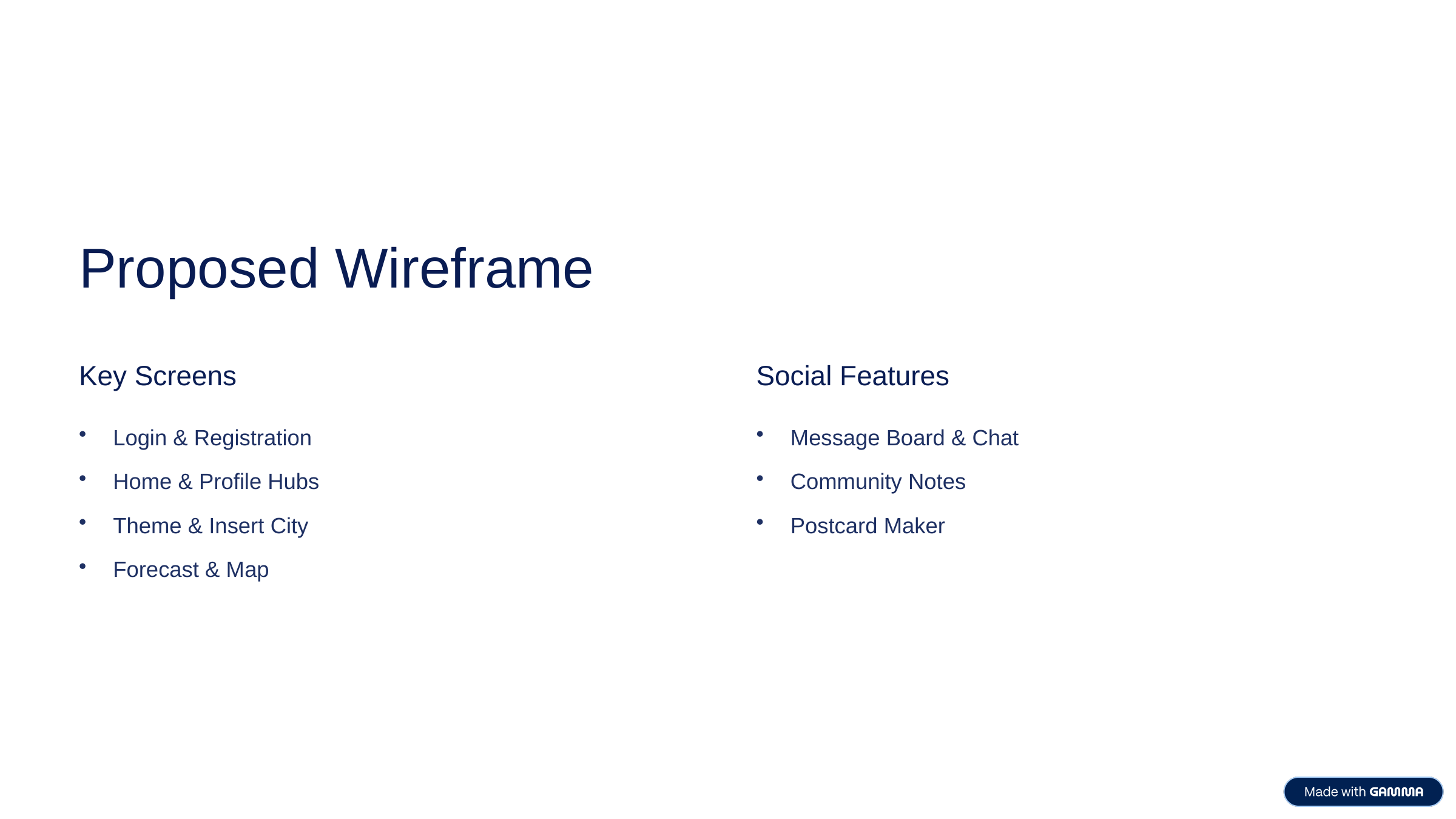

Proposed Wireframe
Key Screens
Social Features
Login & Registration
Message Board & Chat
Home & Profile Hubs
Community Notes
Theme & Insert City
Postcard Maker
Forecast & Map